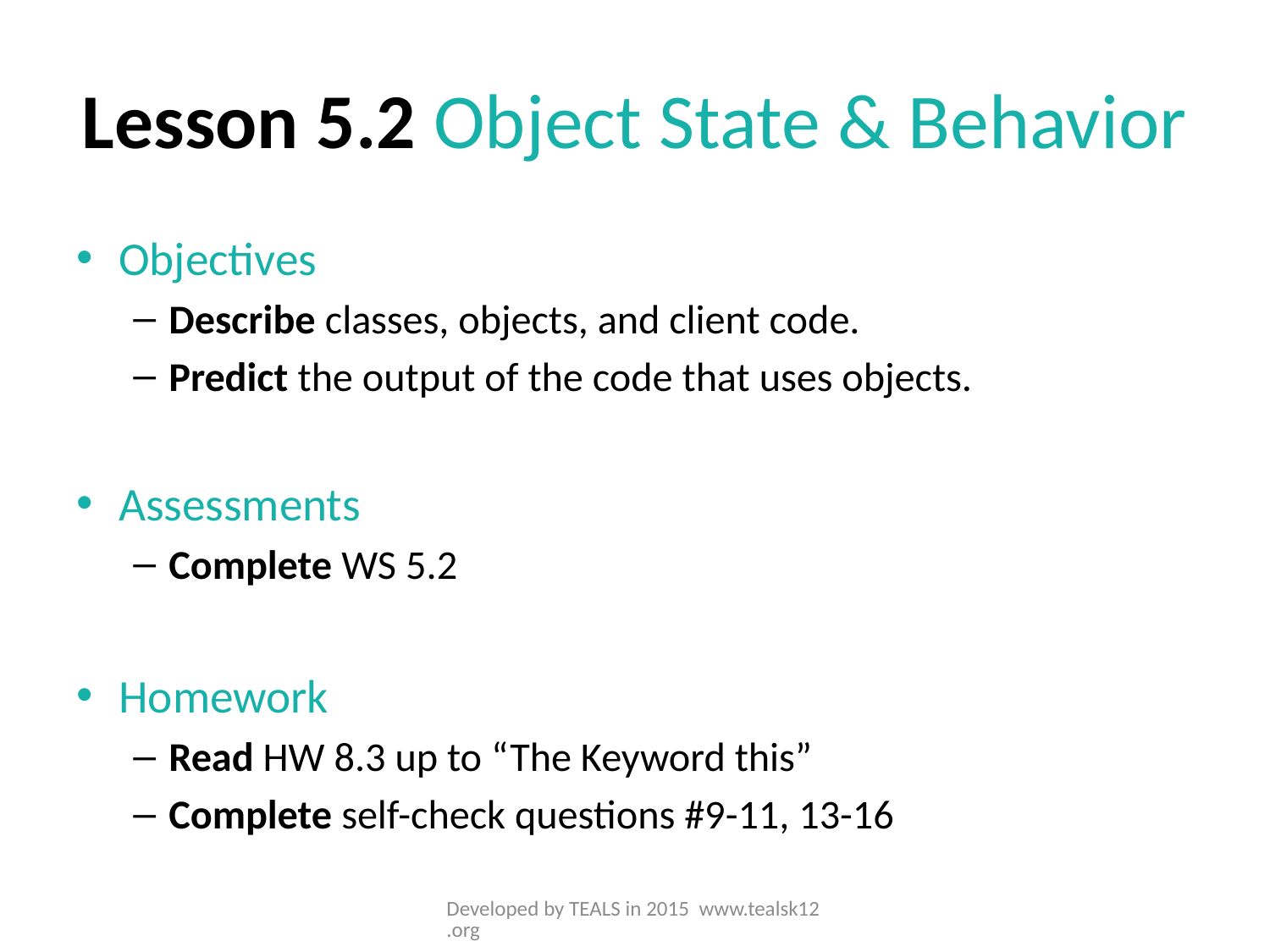

# Lesson 5.2 Object State & Behavior
Objectives
Describe classes, objects, and client code.
Predict the output of the code that uses objects.

Assessments
Complete WS 5.2

Homework
Read HW 8.3 up to “The Keyword this”
Complete self-check questions #9-11, 13-16

Developed by TEALS in 2015  www.tealsk12.org